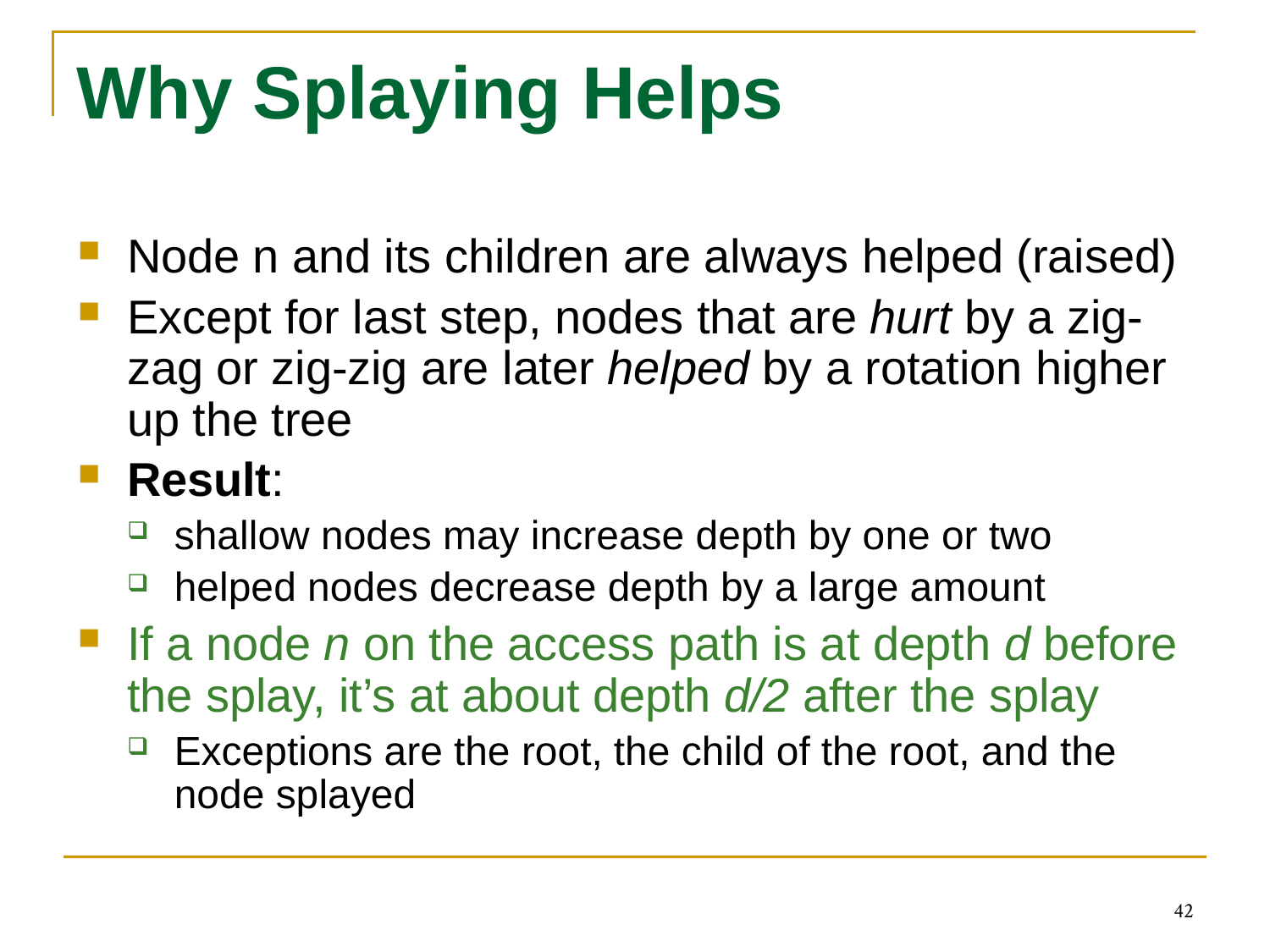

# Why Splaying Helps
Node n and its children are always helped (raised)
Except for last step, nodes that are hurt by a zig-zag or zig-zig are later helped by a rotation higher up the tree
Result:
shallow nodes may increase depth by one or two
helped nodes decrease depth by a large amount
If a node n on the access path is at depth d before the splay, it’s at about depth d/2 after the splay
Exceptions are the root, the child of the root, and the node splayed
42